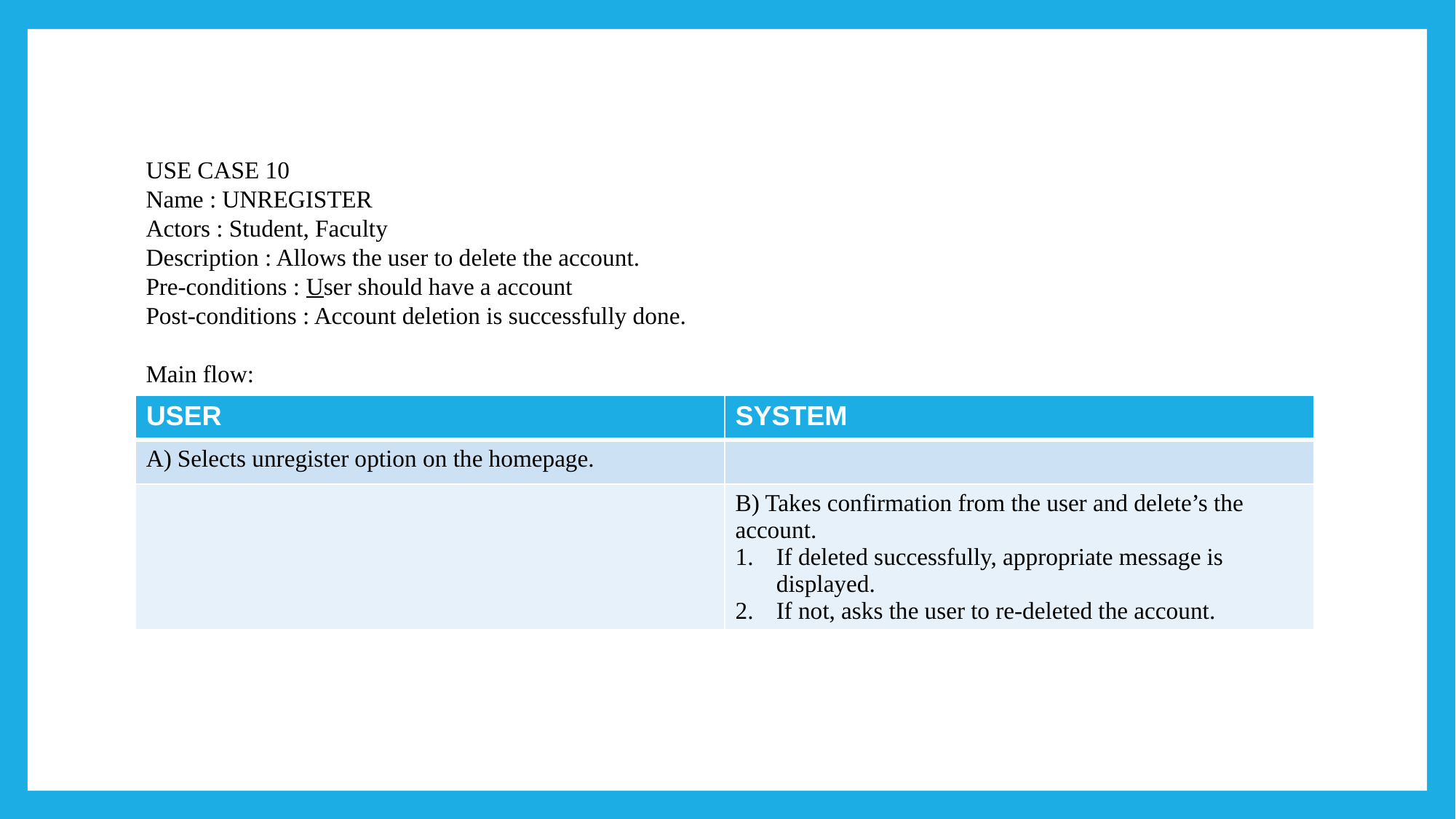

#
USE CASE 10
Name : UNREGISTER
Actors : Student, Faculty
Description : Allows the user to delete the account.
Pre-conditions : User should have a account
Post-conditions : Account deletion is successfully done.

Main flow:
| USER | SYSTEM |
| --- | --- |
| A) Selects unregister option on the homepage. |  |
|  | B) Takes confirmation from the user and delete’s the account. If deleted successfully, appropriate message is displayed. If not, asks the user to re-deleted the account. |